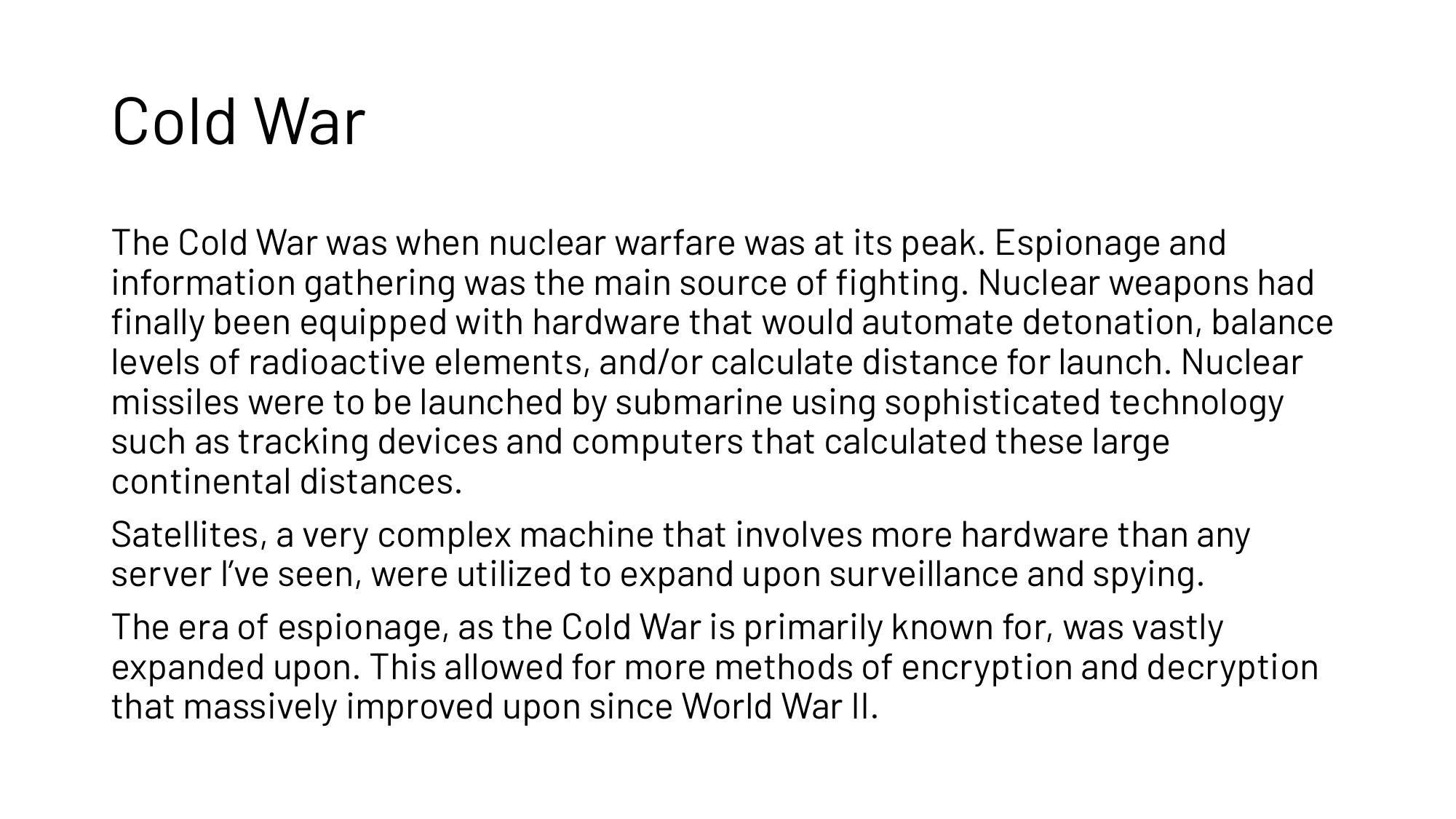

# Cold War
The Cold War was when nuclear warfare was at its peak. Espionage and information gathering was the main source of fighting. Nuclear weapons had finally been equipped with hardware that would automate detonation, balance levels of radioactive elements, and/or calculate distance for launch. Nuclear missiles were to be launched by submarine using sophisticated technology such as tracking devices and computers that calculated these large continental distances.
Satellites, a very complex machine that involves more hardware than any server I’ve seen, were utilized to expand upon surveillance and spying.
The era of espionage, as the Cold War is primarily known for, was vastly expanded upon. This allowed for more methods of encryption and decryption that massively improved upon since World War II.